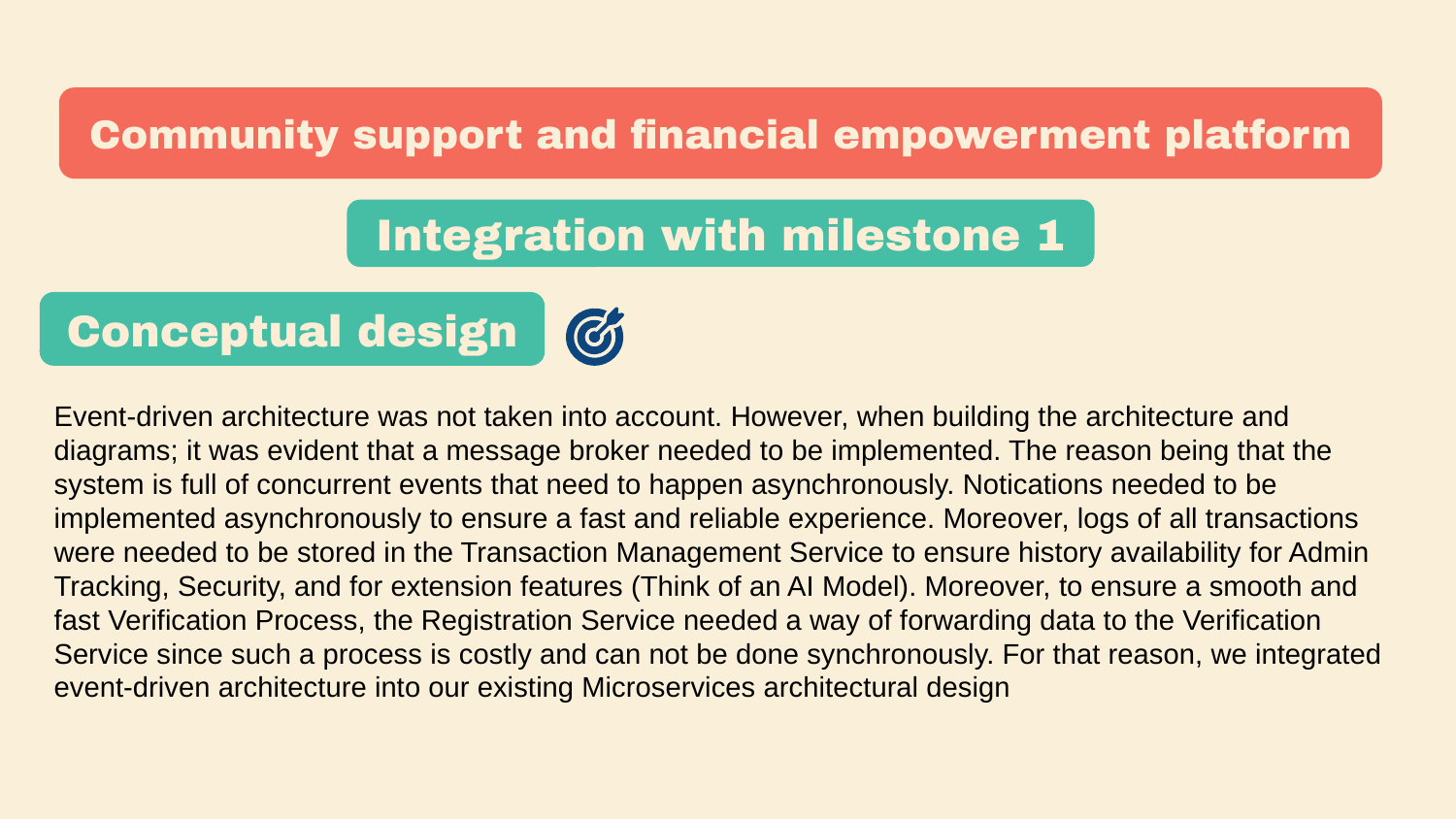

# Community service project proposal infographics
Community support and financial empowerment platform
Integration with milestone 1
Conceptual design

Event-driven architecture was not taken into account. However, when building the architecture and diagrams; it was evident that a message broker needed to be implemented. The reason being that the system is full of concurrent events that need to happen asynchronously. Notications needed to be implemented asynchronously to ensure a fast and reliable experience. Moreover, logs of all transactions were needed to be stored in the Transaction Management Service to ensure history availability for Admin Tracking, Security, and for extension features (Think of an AI Model). Moreover, to ensure a smooth and fast Verification Process, the Registration Service needed a way of forwarding data to the Verification Service since such a process is costly and can not be done synchronously. For that reason, we integrated event-driven architecture into our existing Microservices architectural design